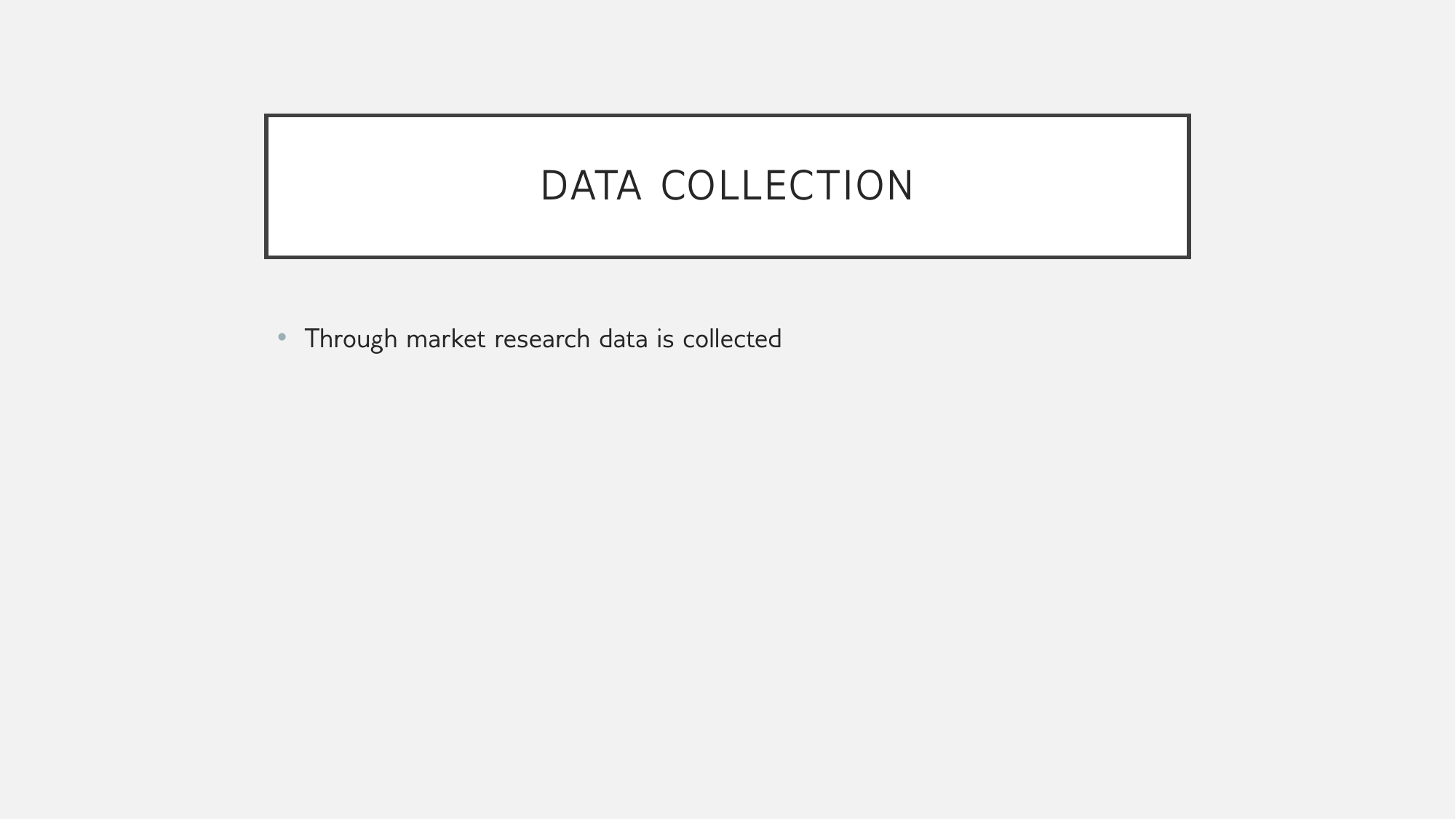

# DATA COLLECTION
Through market research data is collected